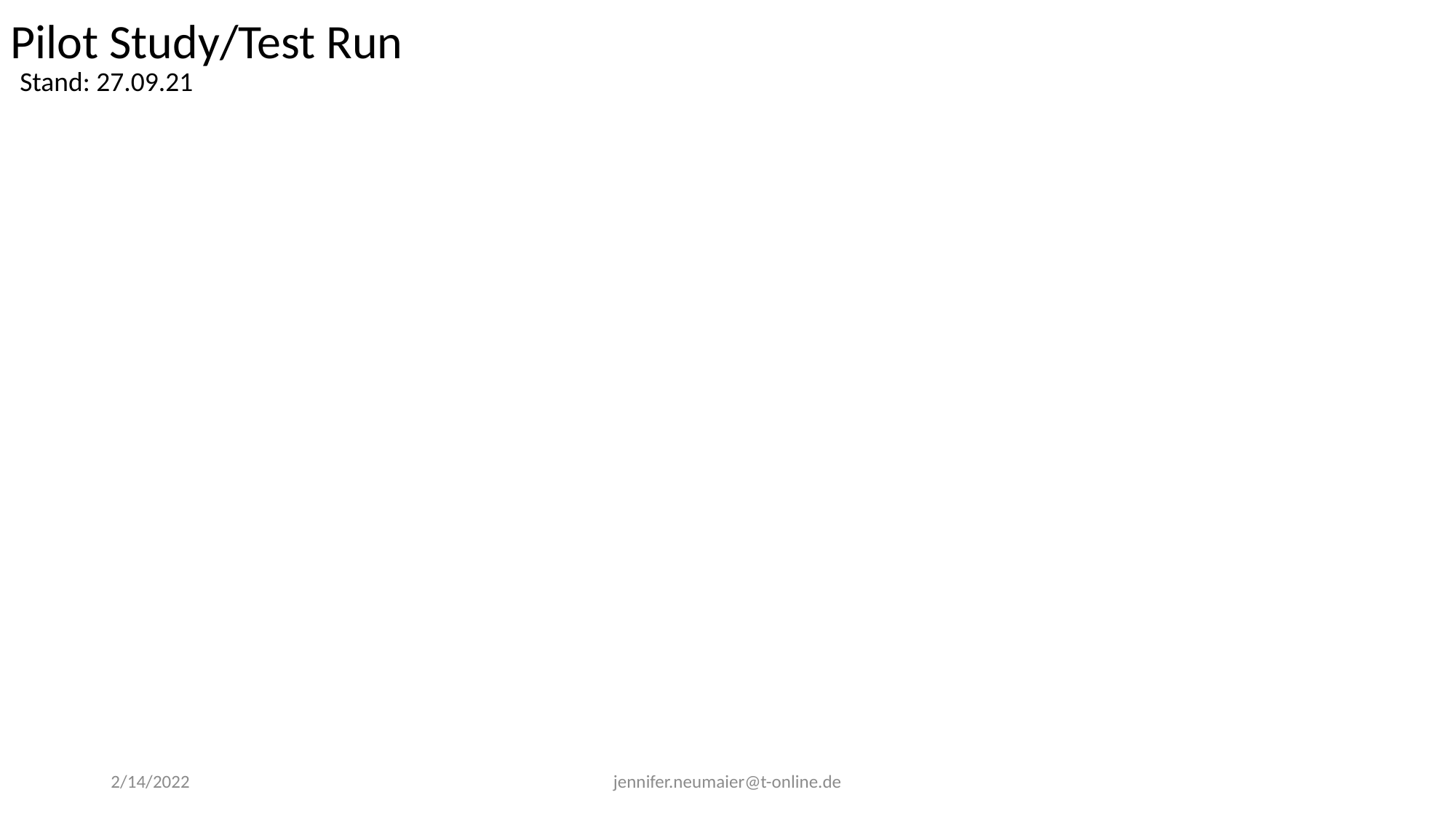

Pilot Study/Test Run
Stand: 27.09.21
2/14/2022
jennifer.neumaier@t-online.de